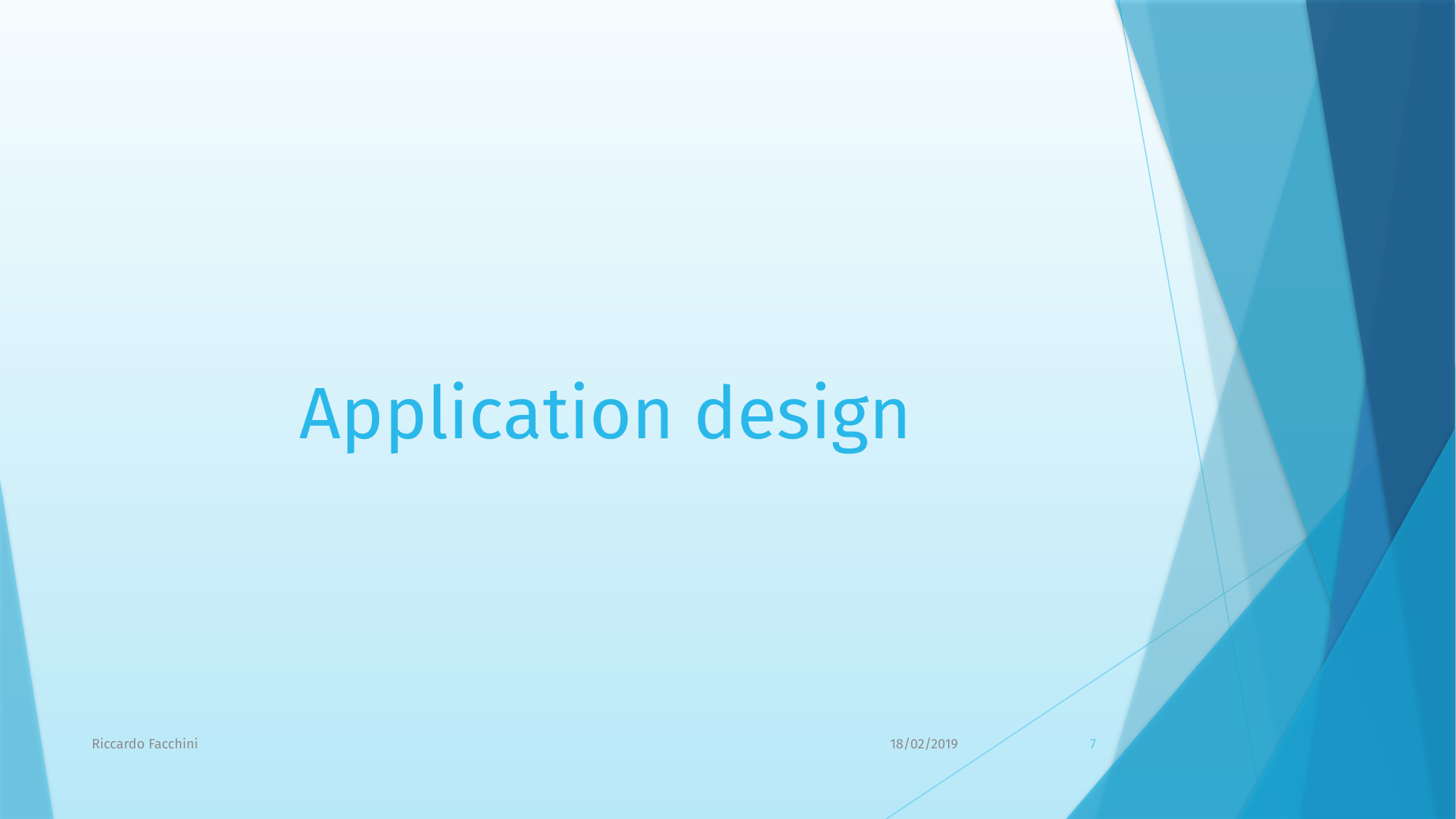

# Application design
Riccardo Facchini
18/02/2019
7